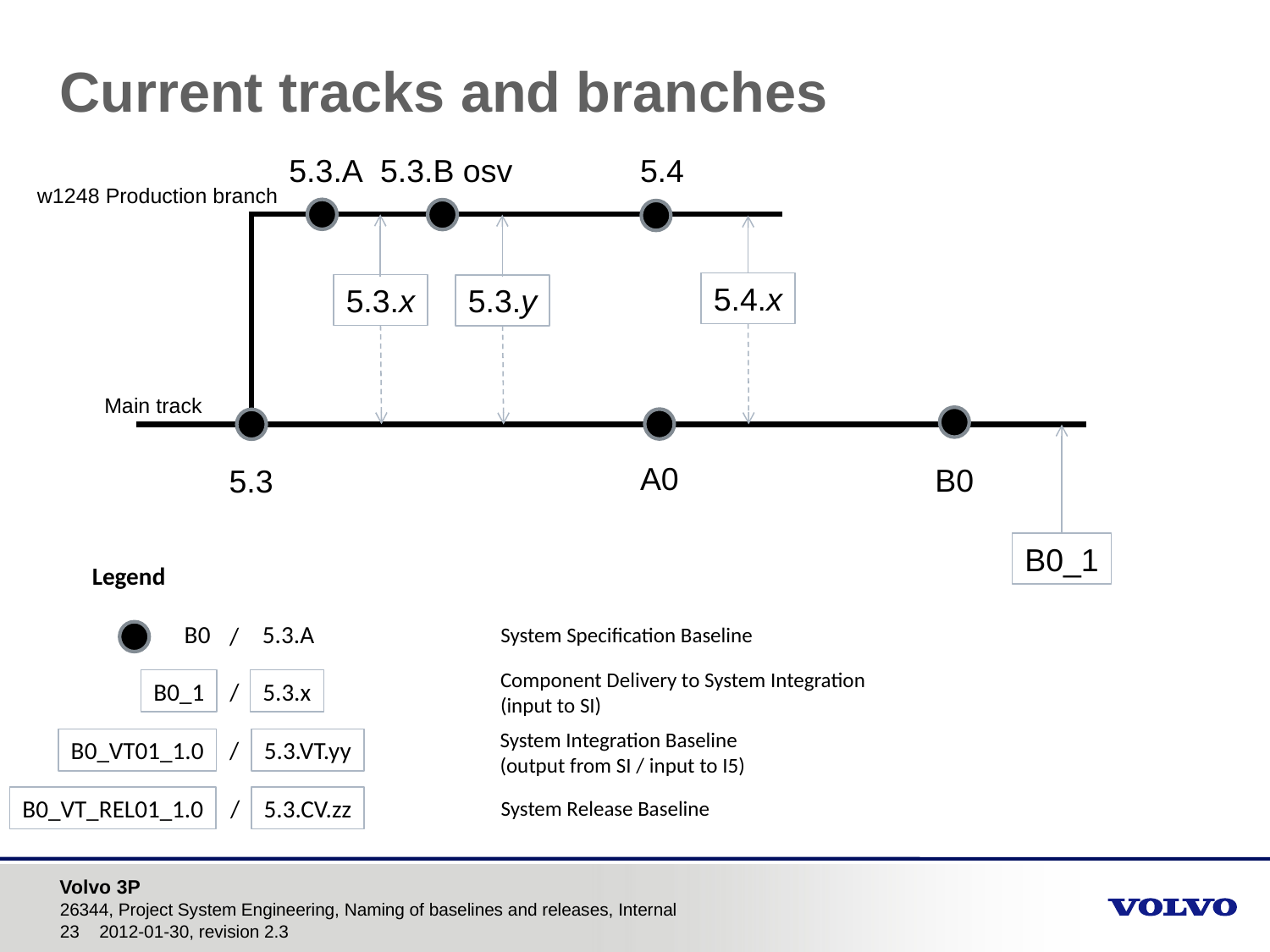

# Current tracks and branches
5.3.A
5.4
5.3.B osv
w1248 Production branch

5.4.x
5.3.x
5.3.y
Main track

A0
B0
5.3
B0_1
Legend
B0
5.3.A
/
System Specification Baseline

Component Delivery to System Integration
(input to SI)
B0_1
/
5.3.x
System Integration Baseline
(output from SI / input to I5)
B0_VT01_1.0
/
5.3.VT.yy
B0_VT_REL01_1.0
5.3.CV.zz
/
System Release Baseline
26344, Project System Engineering, Naming of baselines and releases, Internal
2012-01-30, revision 2.3
23